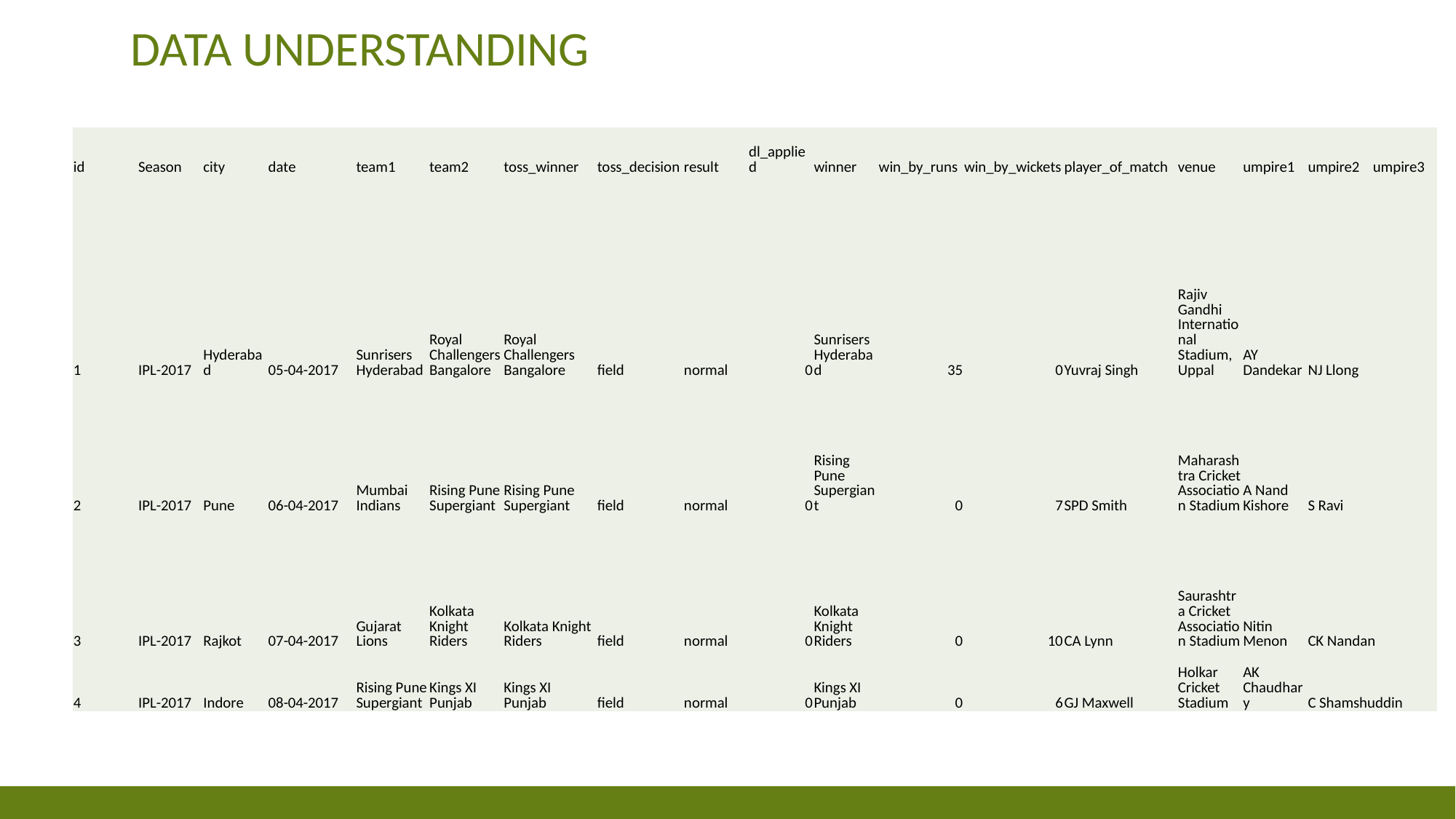

# DATA UNDERSTANDING
| id | Season | city | date | team1 | team2 | toss\_winner | toss\_decision | result | dl\_applied | winner | win\_by\_runs | win\_by\_wickets | player\_of\_match | venue | umpire1 | umpire2 | umpire3 |
| --- | --- | --- | --- | --- | --- | --- | --- | --- | --- | --- | --- | --- | --- | --- | --- | --- | --- |
| 1 | IPL-2017 | Hyderabad | 05-04-2017 | Sunrisers Hyderabad | Royal Challengers Bangalore | Royal Challengers Bangalore | field | normal | 0 | Sunrisers Hyderabad | 35 | 0 | Yuvraj Singh | Rajiv Gandhi International Stadium, Uppal | AY Dandekar | NJ Llong |  |
| 2 | IPL-2017 | Pune | 06-04-2017 | Mumbai Indians | Rising Pune Supergiant | Rising Pune Supergiant | field | normal | 0 | Rising Pune Supergiant | 0 | 7 | SPD Smith | Maharashtra Cricket Association Stadium | A Nand Kishore | S Ravi |  |
| 3 | IPL-2017 | Rajkot | 07-04-2017 | Gujarat Lions | Kolkata Knight Riders | Kolkata Knight Riders | field | normal | 0 | Kolkata Knight Riders | 0 | 10 | CA Lynn | Saurashtra Cricket Association Stadium | Nitin Menon | CK Nandan |  |
| 4 | IPL-2017 | Indore | 08-04-2017 | Rising Pune Supergiant | Kings XI Punjab | Kings XI Punjab | field | normal | 0 | Kings XI Punjab | 0 | 6 | GJ Maxwell | Holkar Cricket Stadium | AK Chaudhary | C Shamshuddin |  |